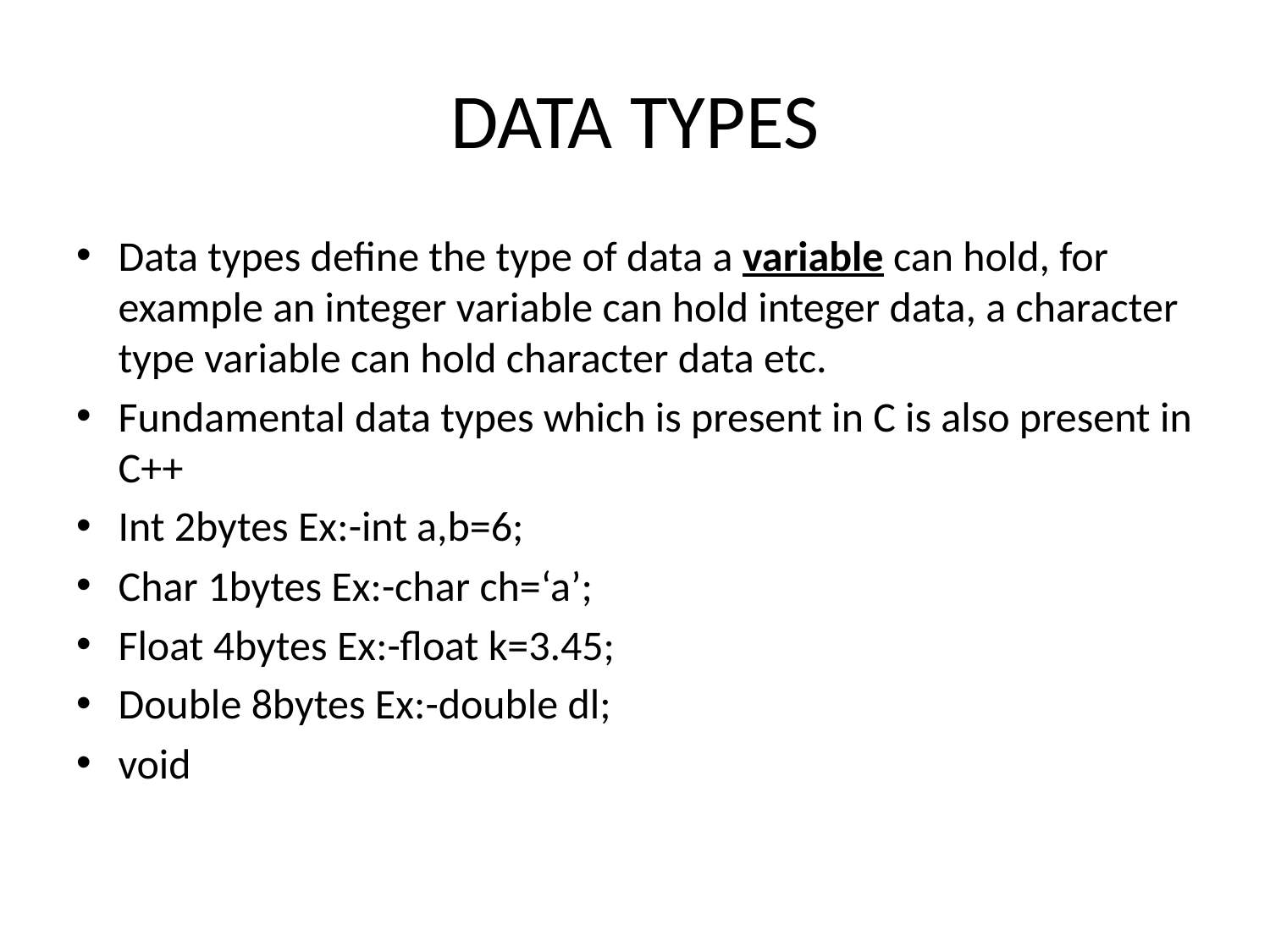

# DATA TYPES
Data types define the type of data a variable can hold, for example an integer variable can hold integer data, a character type variable can hold character data etc.
Fundamental data types which is present in C is also present in C++
Int 2bytes Ex:-int a,b=6;
Char 1bytes Ex:-char ch=‘a’;
Float 4bytes Ex:-float k=3.45;
Double 8bytes Ex:-double dl;
void